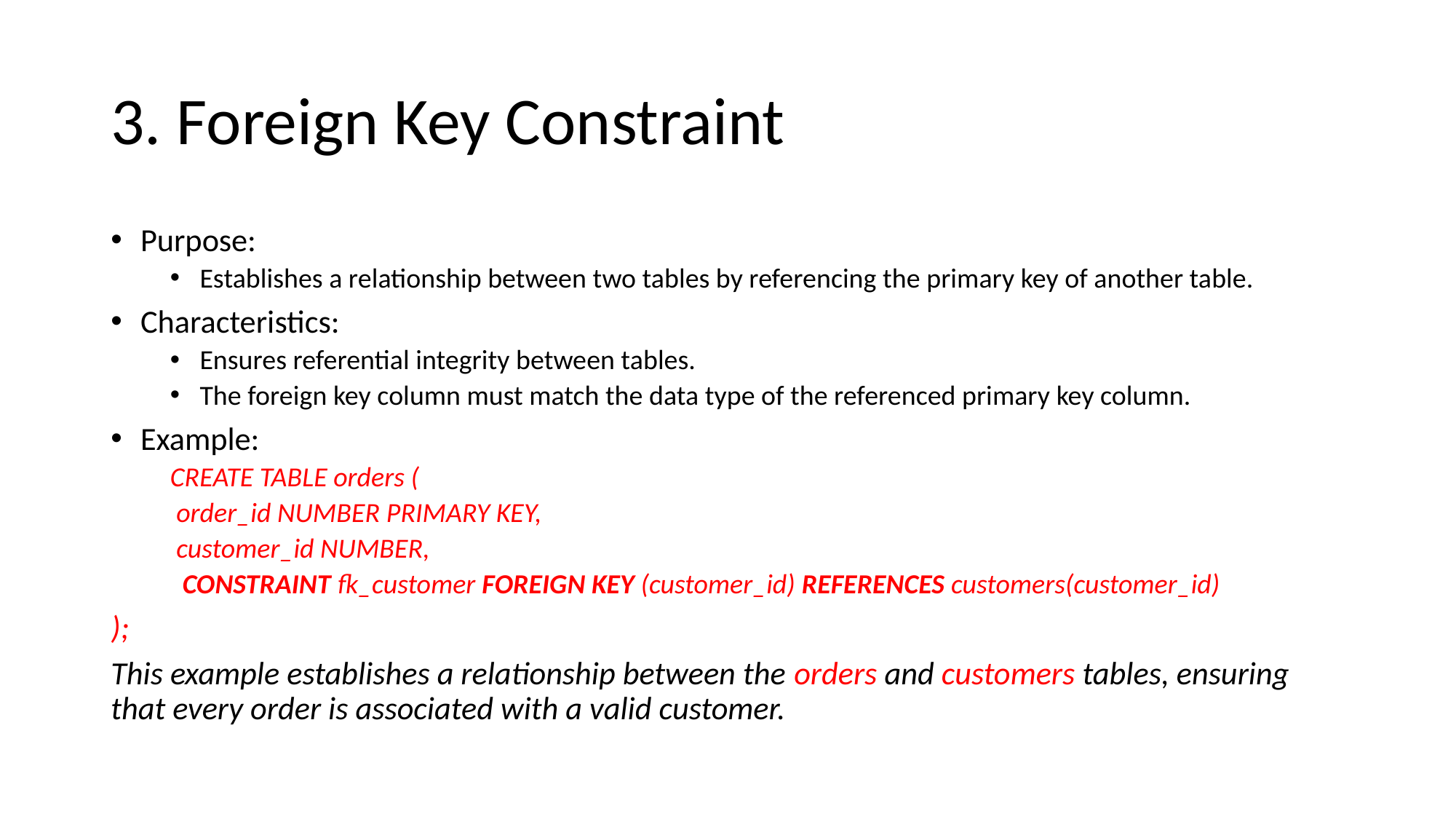

# 3. Foreign Key Constraint
Purpose:
Establishes a relationship between two tables by referencing the primary key of another table.
Characteristics:
Ensures referential integrity between tables.
The foreign key column must match the data type of the referenced primary key column.
Example:
CREATE TABLE orders (
 order_id NUMBER PRIMARY KEY,
 customer_id NUMBER,
  CONSTRAINT fk_customer FOREIGN KEY (customer_id) REFERENCES customers(customer_id)
);
This example establishes a relationship between the orders and customers tables, ensuring that every order is associated with a valid customer.